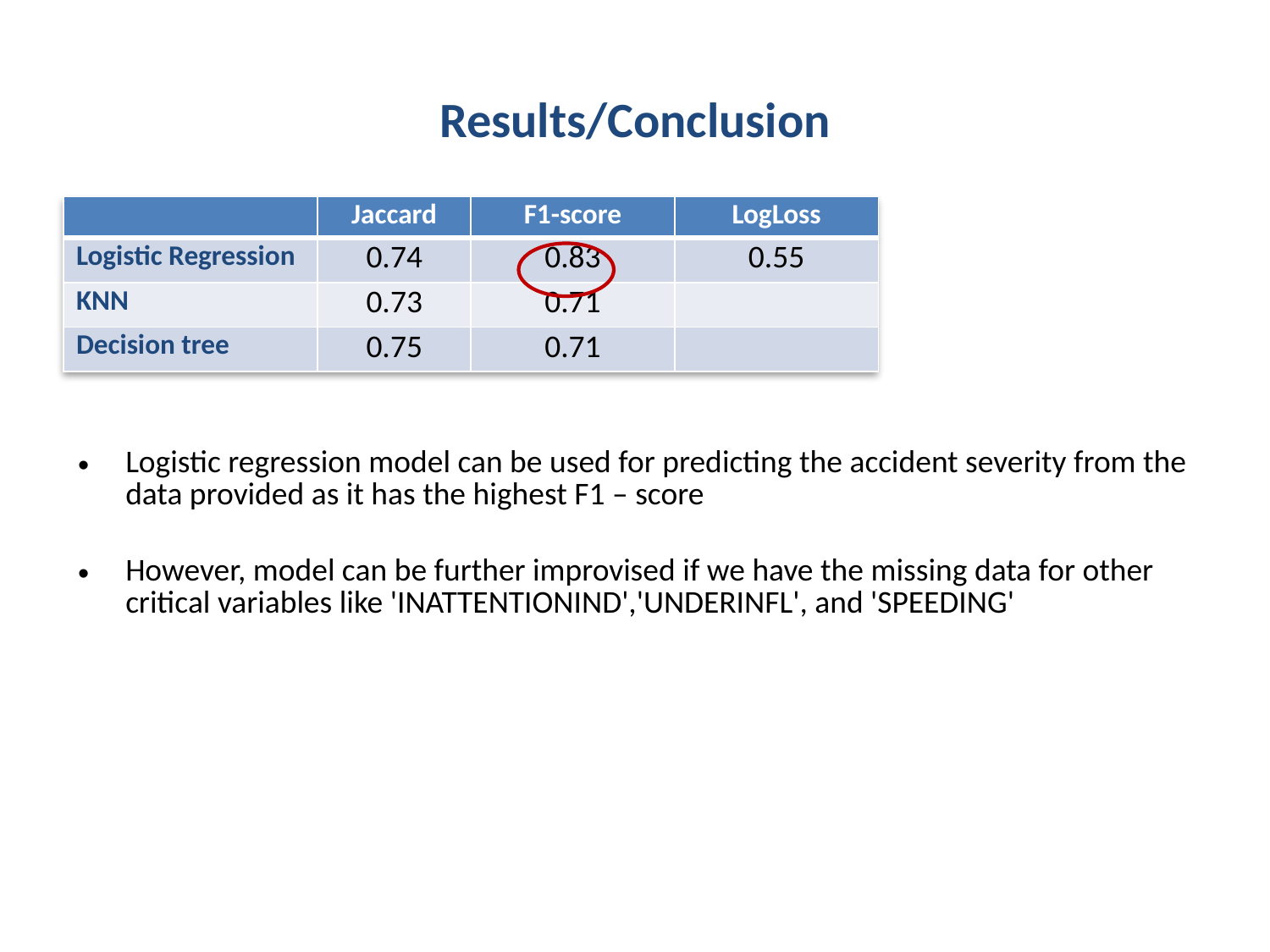

# Results/Conclusion
|  | Jaccard | F1-score | LogLoss |
| --- | --- | --- | --- |
| Logistic Regression | 0.74 | 0.83 | 0.55 |
| KNN | 0.73 | 0.71 |  |
| Decision tree | 0.75 | 0.71 |  |

Logistic regression model can be used for predicting the accident severity from the data provided as it has the highest F1 – score

However, model can be further improvised if we have the missing data for other critical variables like 'INATTENTIONIND','UNDERINFL', and 'SPEEDING'